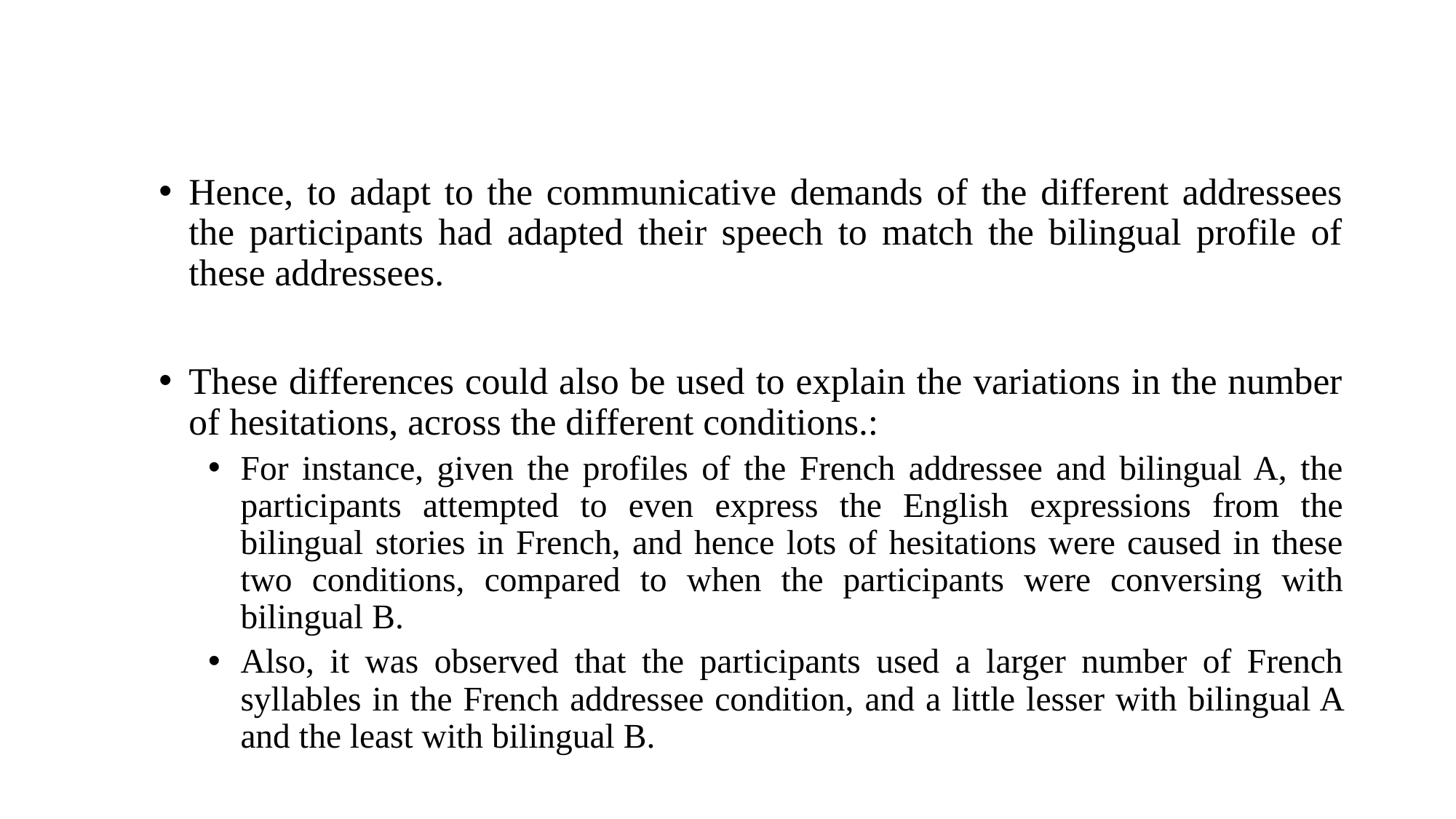

Hence, to adapt to the communicative demands of the different addressees the participants had adapted their speech to match the bilingual profile of these addressees.

These differences could also be used to explain the variations in the number of hesitations, across the different conditions.:
For instance, given the profiles of the French addressee and bilingual A, the participants attempted to even express the English expressions from the bilingual stories in French, and hence lots of hesitations were caused in these two conditions, compared to when the participants were conversing with bilingual B.
Also, it was observed that the participants used a larger number of French syllables in the French addressee condition, and a little lesser with bilingual A and the least with bilingual B.